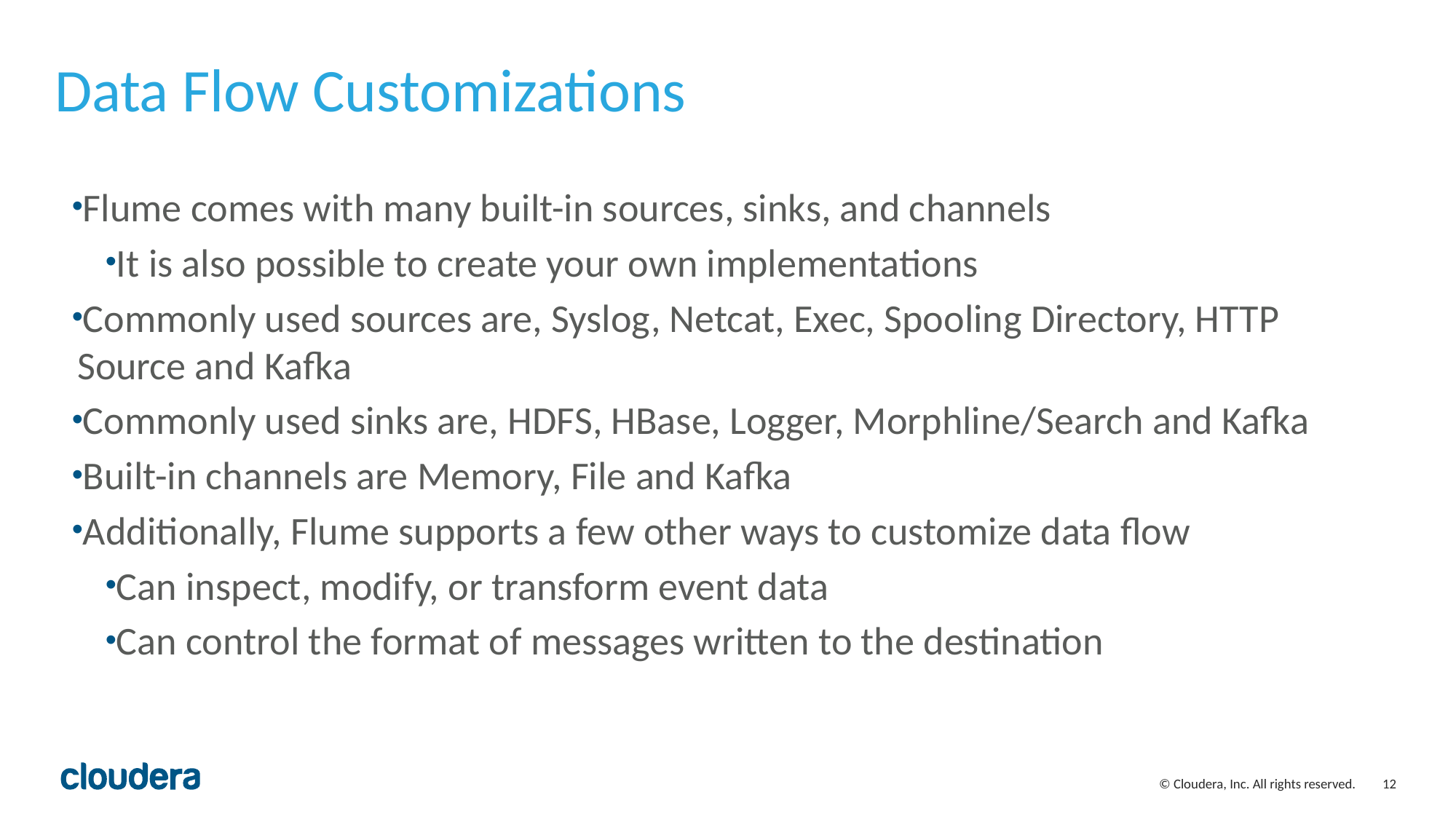

# Data Flow Customizations
Flume comes with many built-in sources, sinks, and channels
It is also possible to create your own implementations
Commonly used sources are, Syslog, Netcat, Exec, Spooling Directory, HTTP Source and Kafka
Commonly used sinks are, HDFS, HBase, Logger, Morphline/Search and Kafka
Built-in channels are Memory, File and Kafka
Additionally, Flume supports a few other ways to customize data flow
Can inspect, modify, or transform event data
Can control the format of messages written to the destination